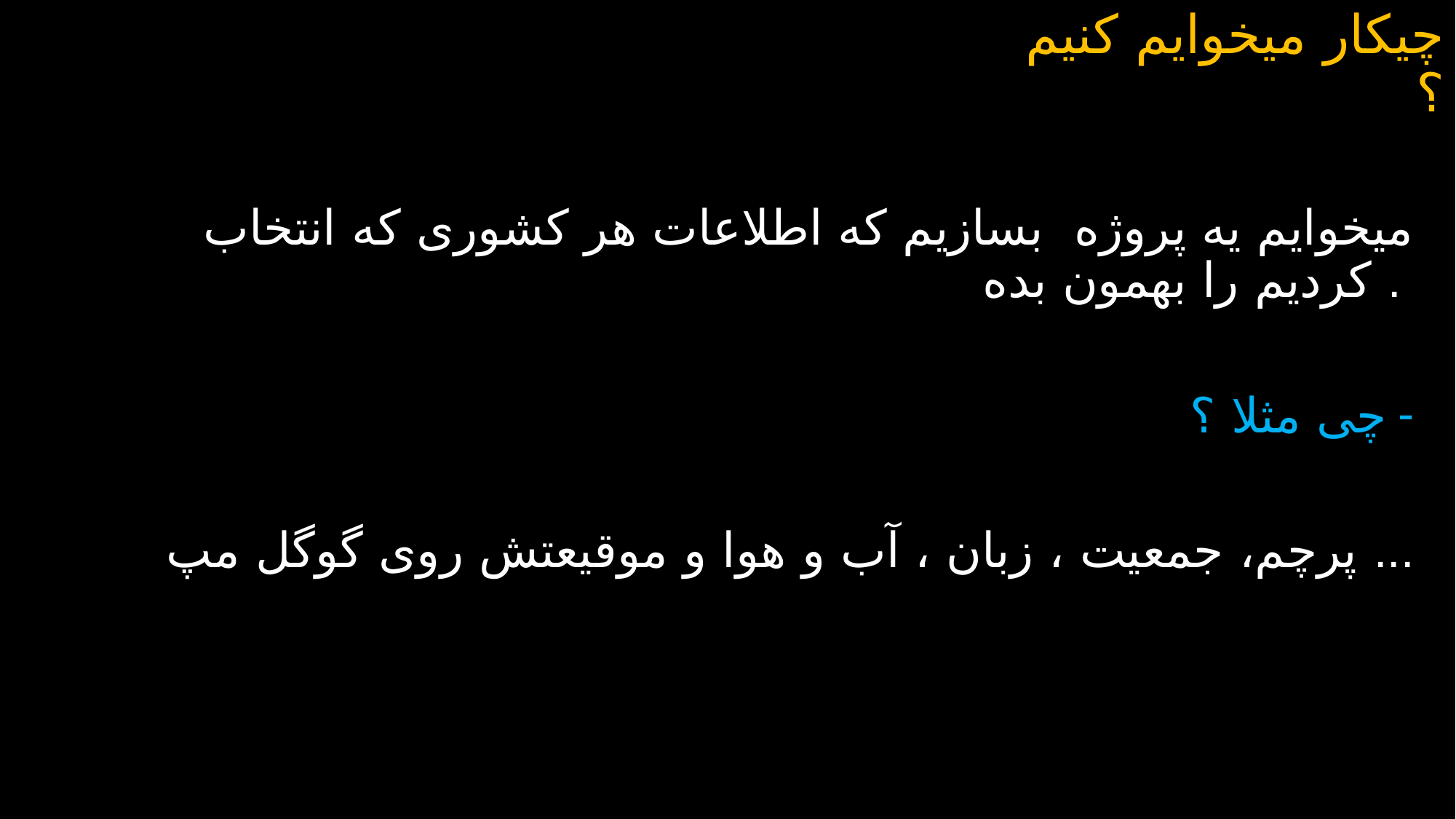

# چیکار میخوایم کنیم ؟
میخوایم یه پروژه  بسازیم که اطلاعات هر کشوری که انتخاب کردیم را بهمون بده .

چی مثلا ؟

پرچم، جمعیت ، زبان ، آب و هوا و موقیعتش روی گوگل مپ ...